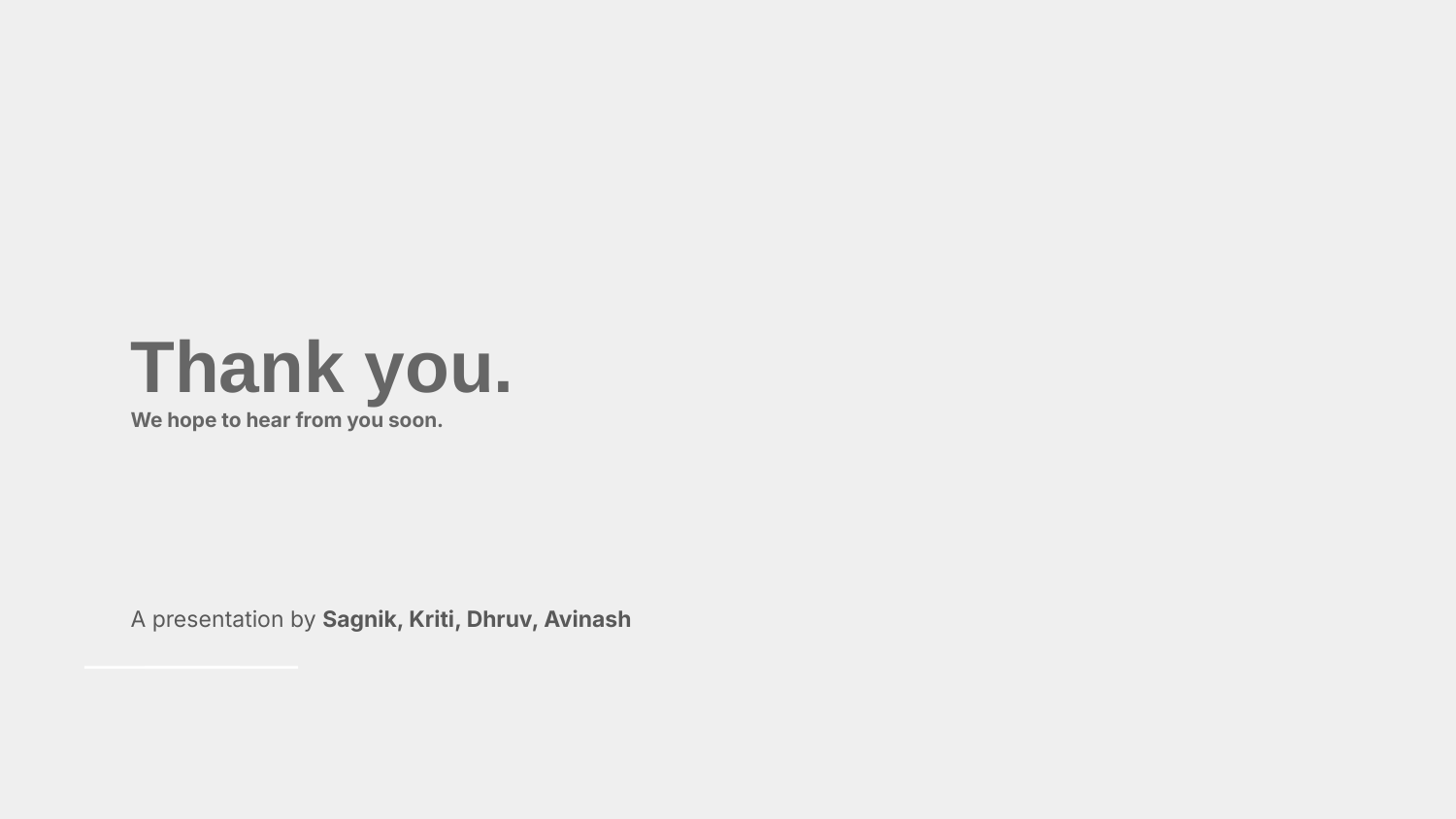

# Thank you.
We hope to hear from you soon.
A presentation by Sagnik, Kriti, Dhruv, Avinash